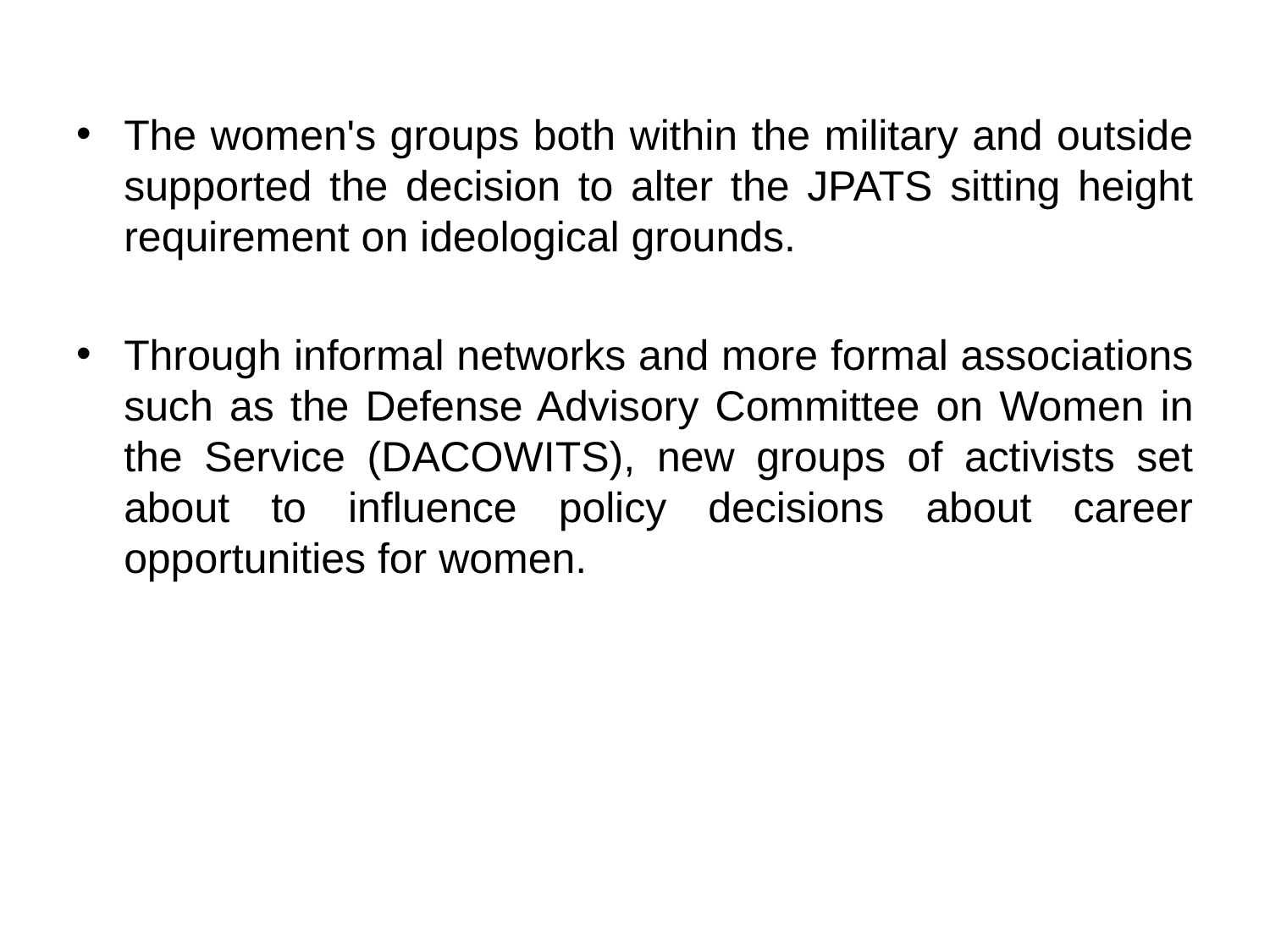

The women's groups both within the military and outside supported the decision to alter the JPATS sitting height requirement on ideological grounds.

Through informal networks and more formal associations such as the Defense Advisory Committee on Women in the Service (DACOWITS), new groups of activists set about to influence policy decisions about career opportunities for women.